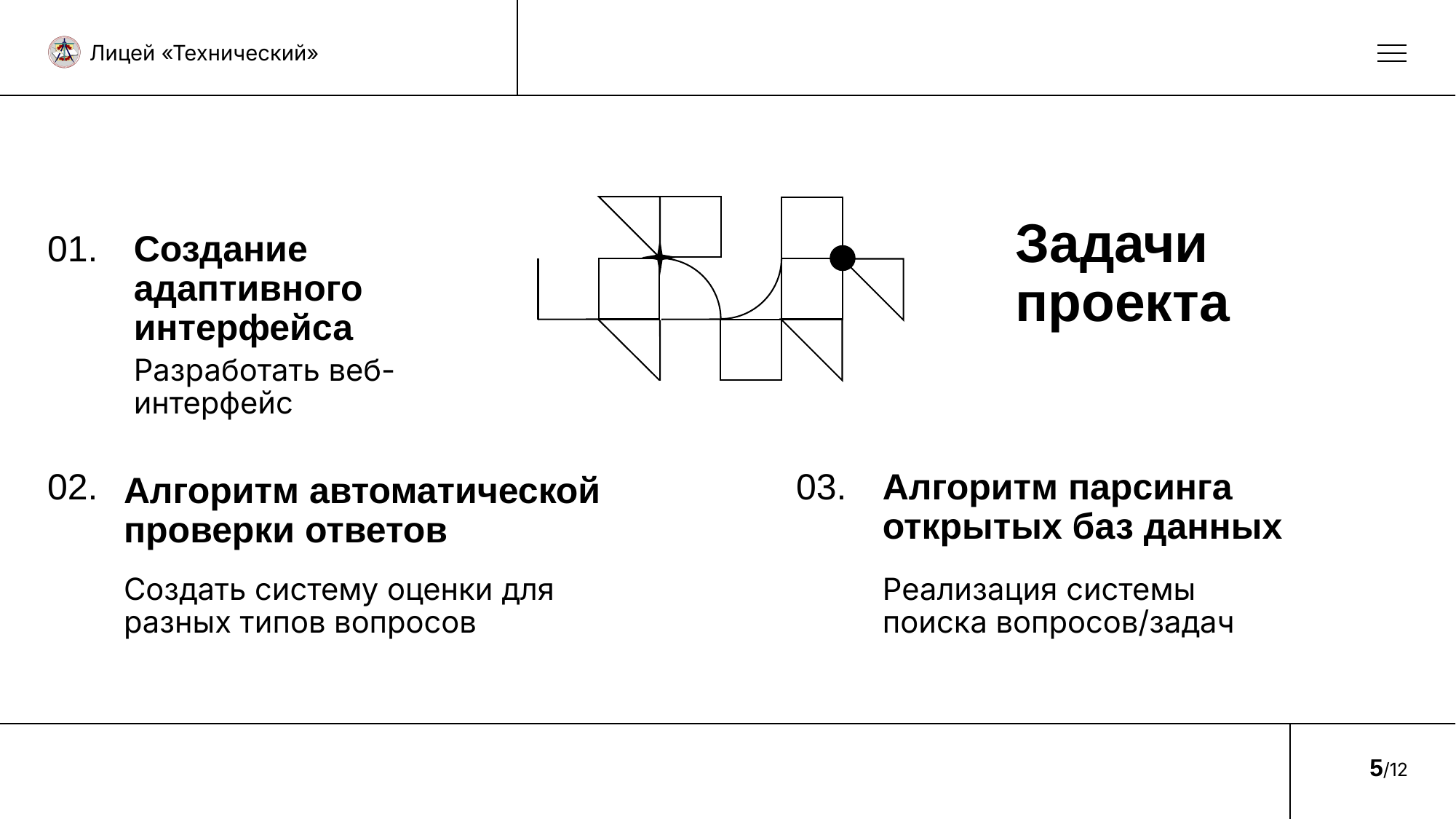

# Задачи проекта
01.
Создание адаптивного интерфейса
Разработать веб-интерфейс
02.
03.
Алгоритм парсинга открытых баз данных
Алгоритм автоматической проверки ответов
Реализация системы поиска вопросов/задач
Создать систему оценки для разных типов вопросов